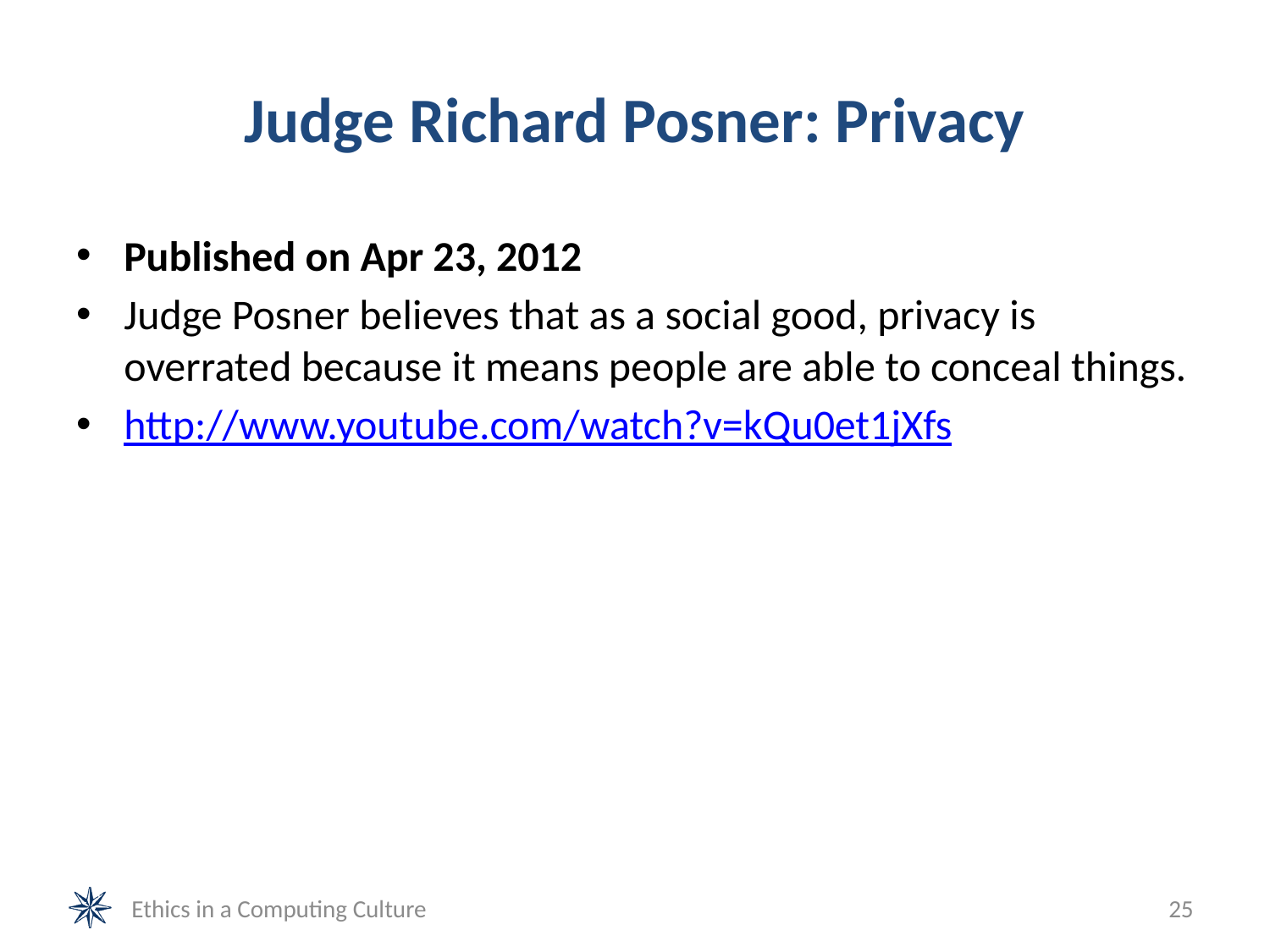

# Judge Richard Posner: Privacy
Published on Apr 23, 2012
Judge Posner believes that as a social good, privacy is overrated because it means people are able to conceal things.
http://www.youtube.com/watch?v=kQu0et1jXfs

Ethics in a Computing Culture
25